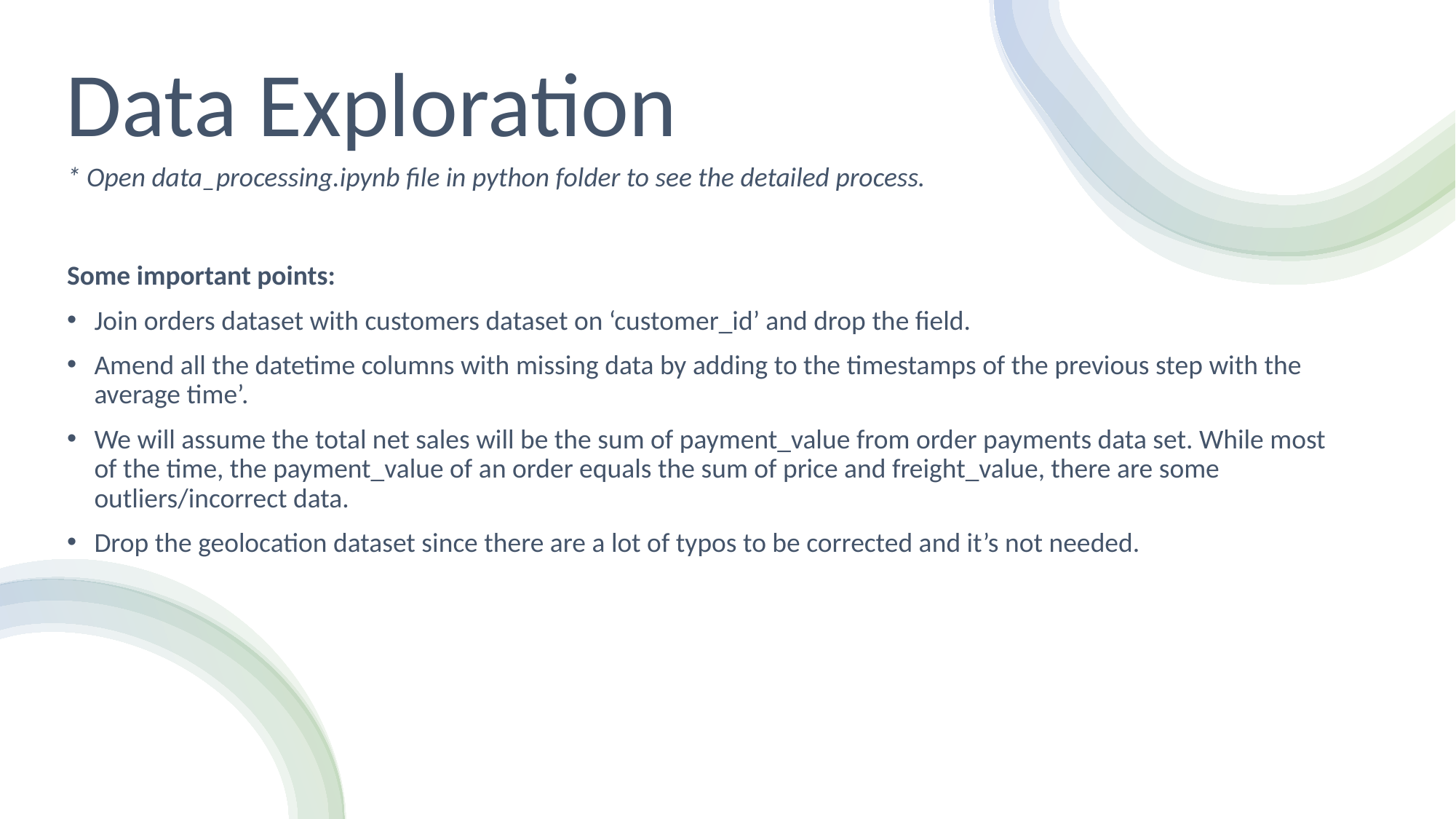

Data Exploration
* Open data_processing.ipynb file in python folder to see the detailed process.

Some important points:
Join orders dataset with customers dataset on ‘customer_id’ and drop the field.
Amend all the datetime columns with missing data by adding to the timestamps of the previous step with the average time’.
We will assume the total net sales will be the sum of payment_value from order payments data set. While most of the time, the payment_value of an order equals the sum of price and freight_value, there are some outliers/incorrect data.
Drop the geolocation dataset since there are a lot of typos to be corrected and it’s not needed.